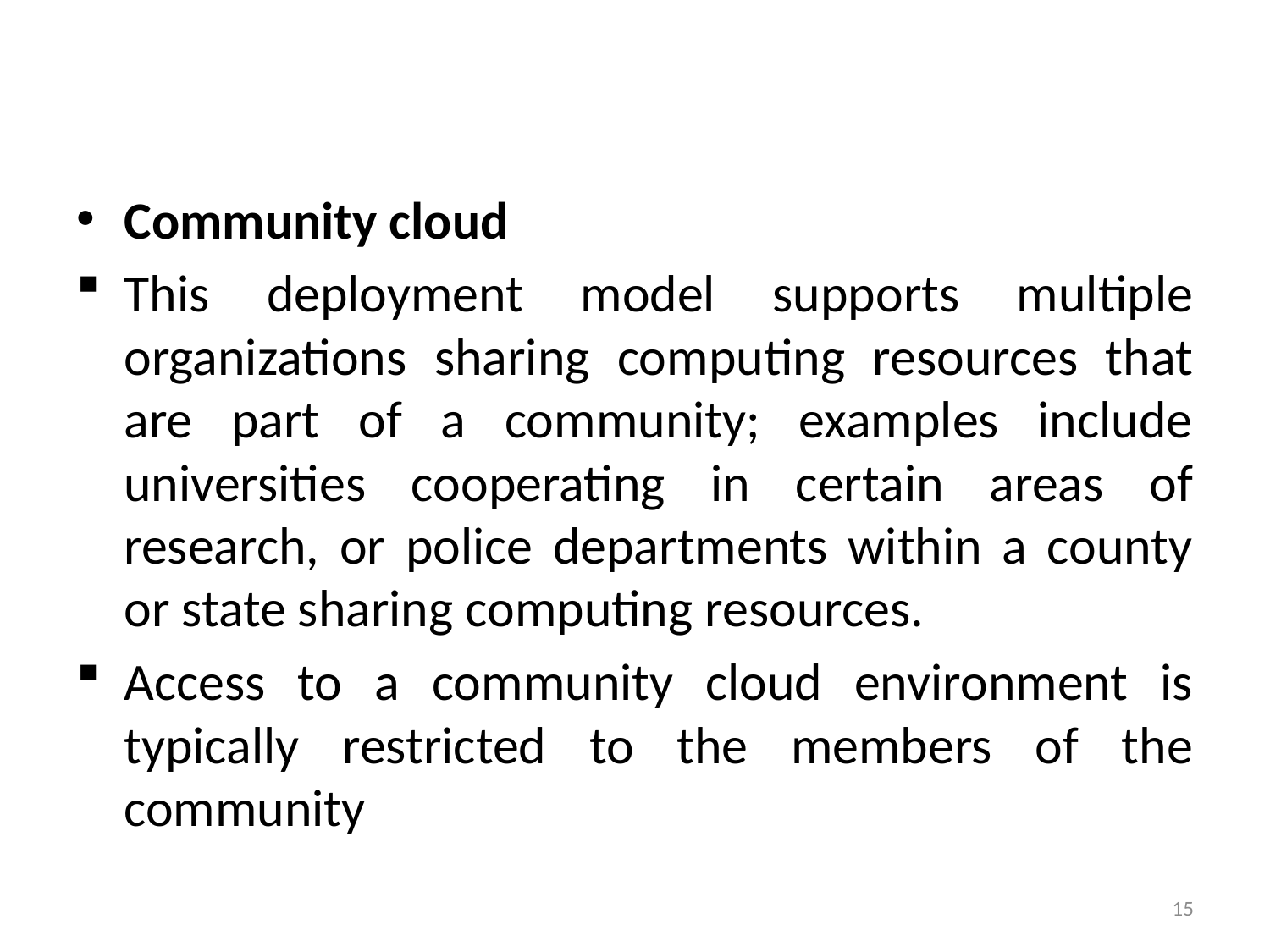

#
Community cloud
This deployment model supports multiple organizations sharing computing resources that are part of a community; examples include universities cooperating in certain areas of research, or police departments within a county or state sharing computing resources.
Access to a community cloud environment is typically restricted to the members of the community

15